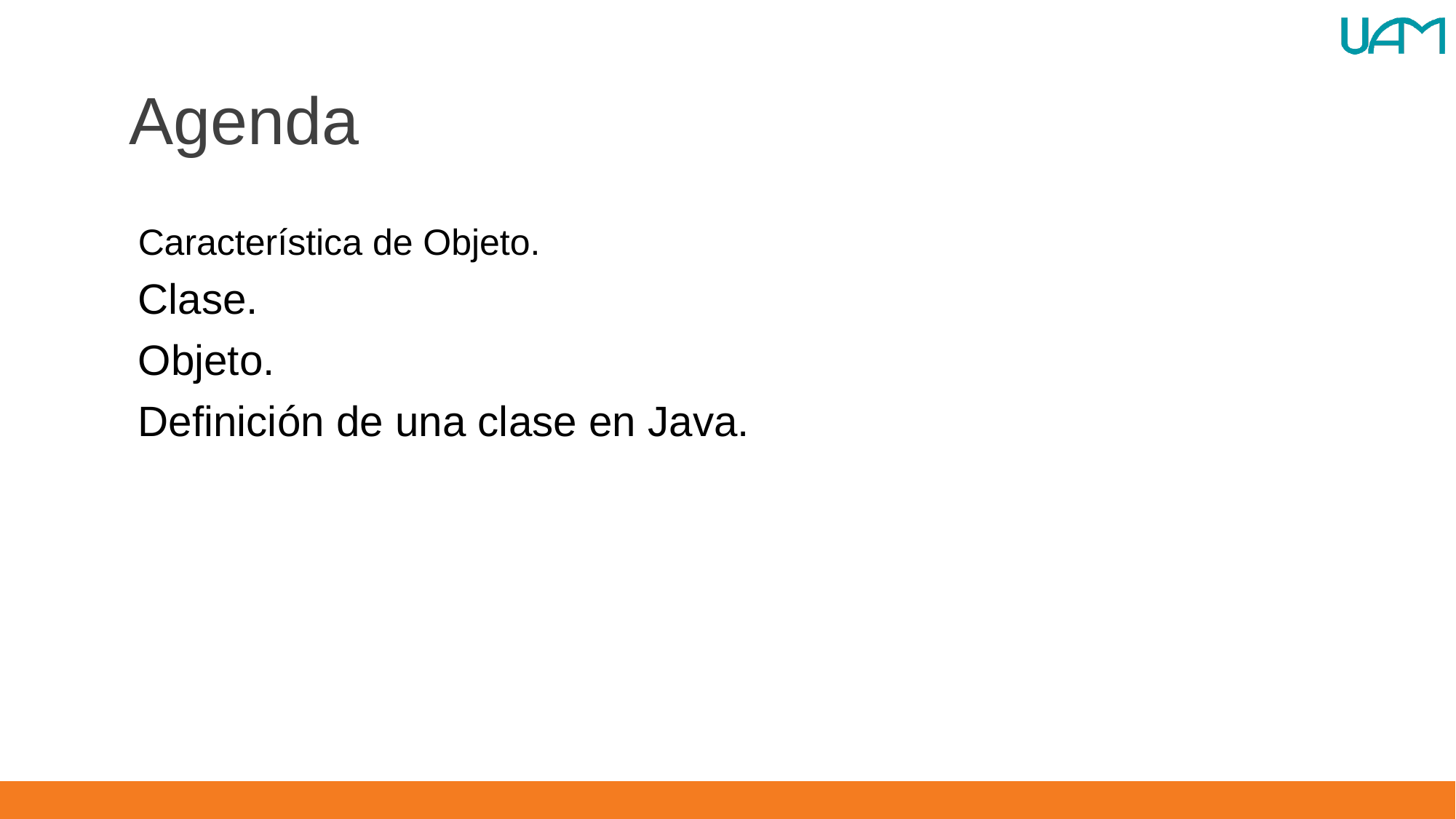

# Agenda
Característica de Objeto.
Clase.
Objeto.
Definición de una clase en Java.